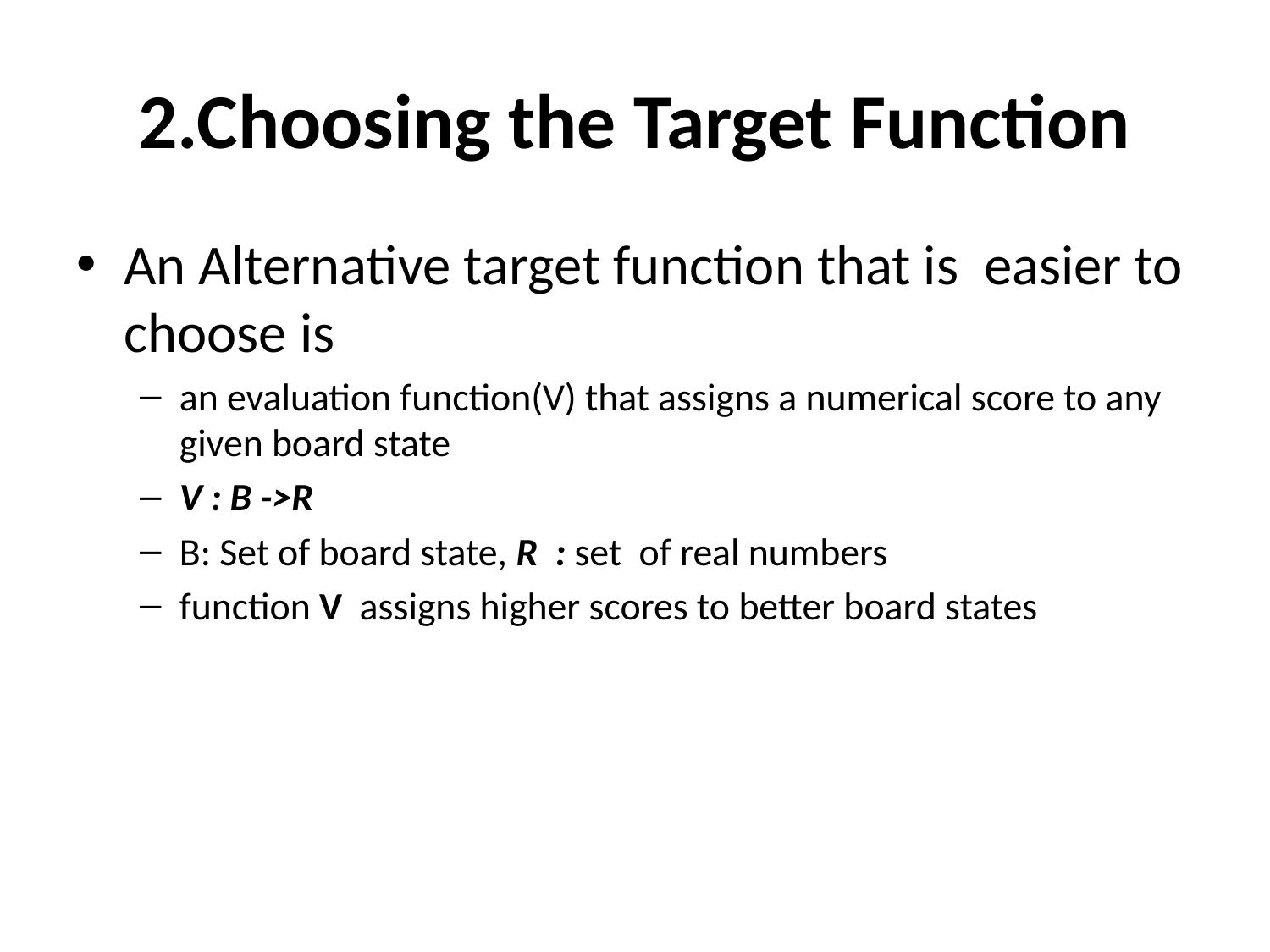

# 2.Choosing the Target Function
An Alternative target function that is  easier to choose is
an evaluation function(V) that assigns a numerical score to any given board state
V : B ->R
B: Set of board state, R  : set  of real numbers
function V  assigns higher scores to better board states